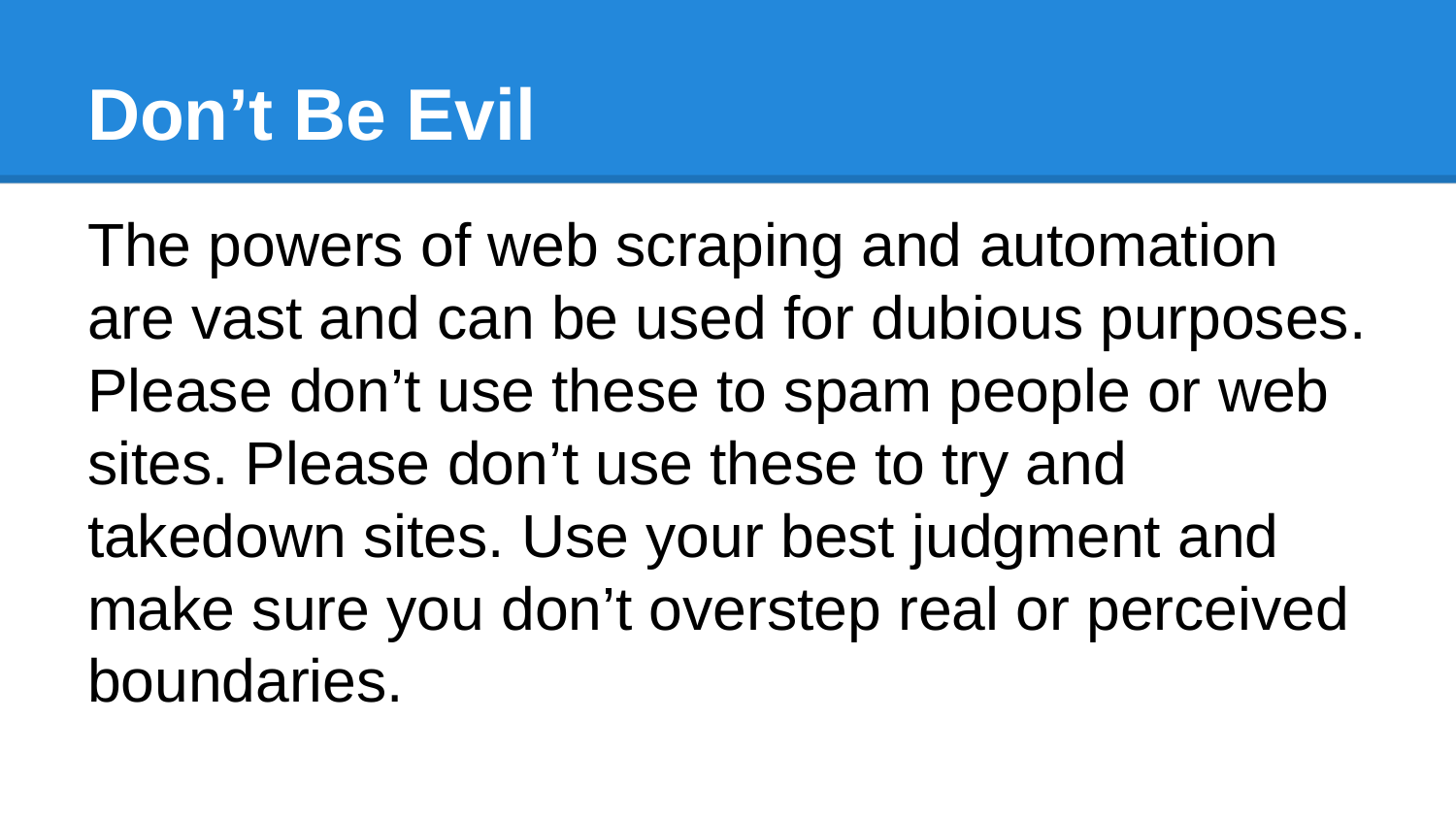

# Don’t Be Evil
The powers of web scraping and automation are vast and can be used for dubious purposes. Please don’t use these to spam people or web sites. Please don’t use these to try and takedown sites. Use your best judgment and make sure you don’t overstep real or perceived boundaries.